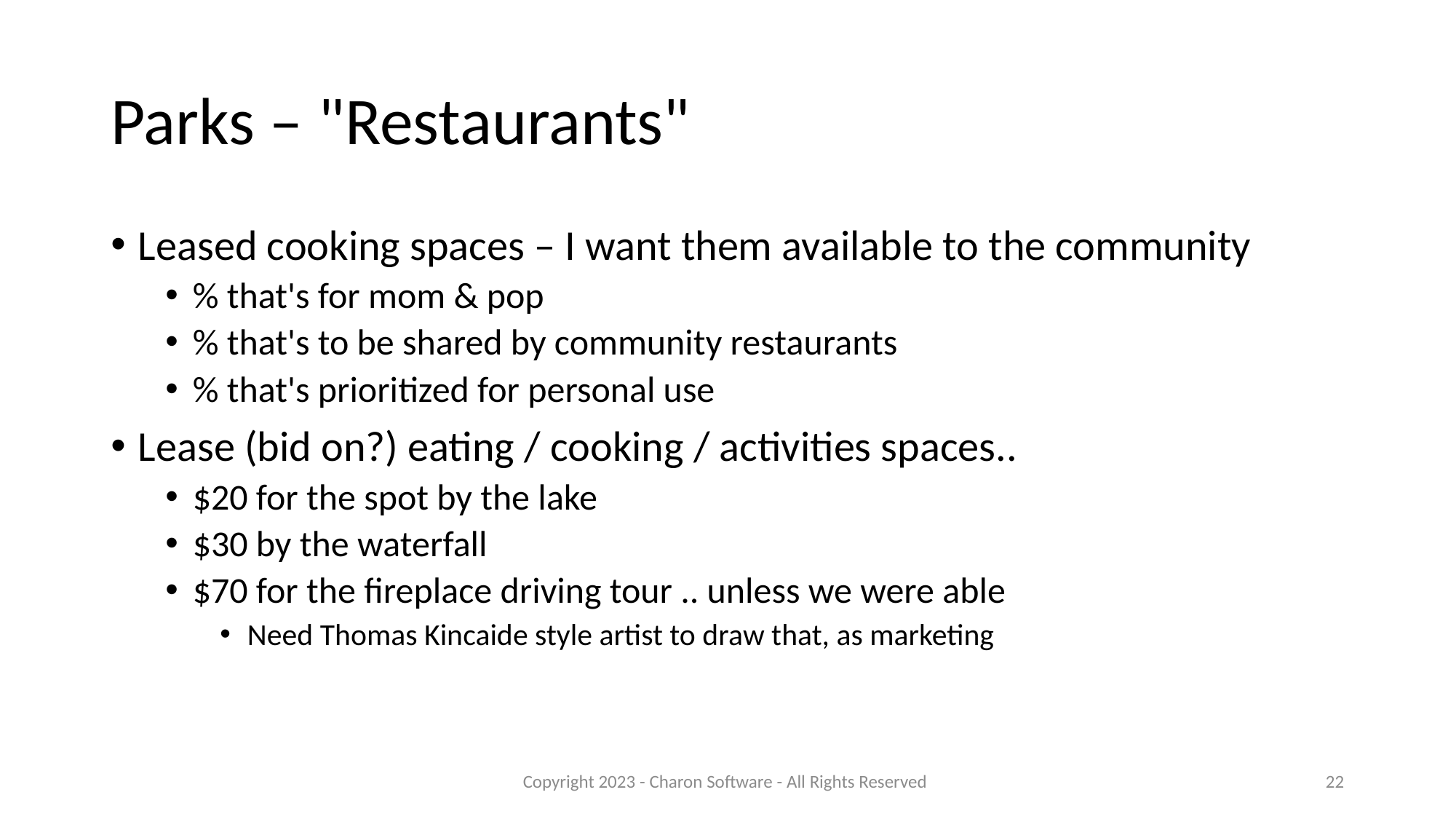

# Parks – "Restaurants"
Leased cooking spaces – I want them available to the community
% that's for mom & pop
% that's to be shared by community restaurants
% that's prioritized for personal use
Lease (bid on?) eating / cooking / activities spaces..
$20 for the spot by the lake
$30 by the waterfall
$70 for the fireplace driving tour .. unless we were able
Need Thomas Kincaide style artist to draw that, as marketing
Copyright 2023 - Charon Software - All Rights Reserved
22